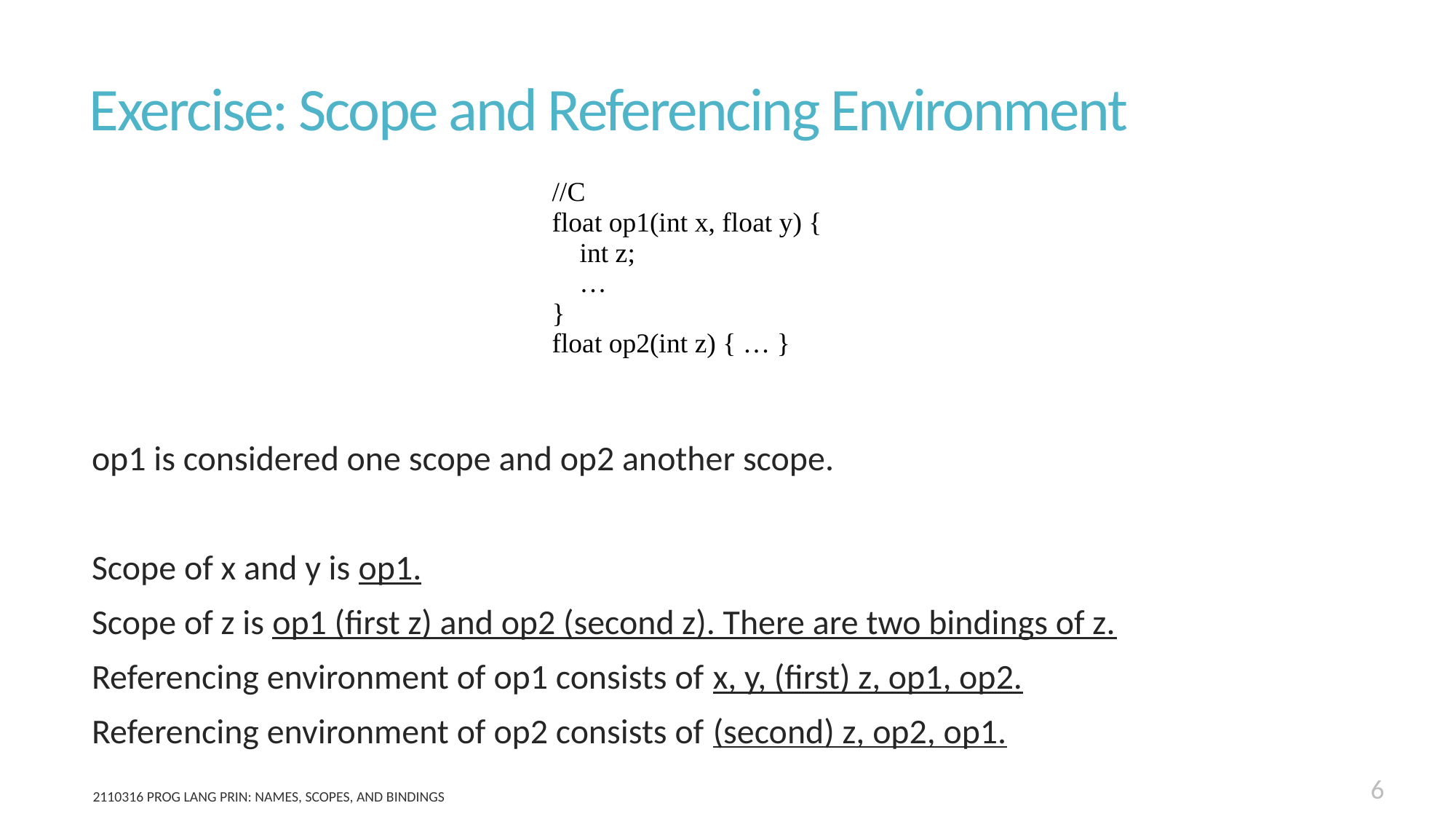

# Exercise: Scope and Referencing Environment

op1 is considered one scope and op2 another scope.

Scope of x and y is op1.
Scope of z is op1 (first z) and op2 (second z). There are two bindings of z.
Referencing environment of op1 consists of x, y, (first) z, op1, op2.
Referencing environment of op2 consists of (second) z, op2, op1.
| //C float op1(int x, float y) { int z; … } float op2(int z) { … } |
| --- |
6
2110316 Prog Lang Prin: Names, Scopes, and Bindings